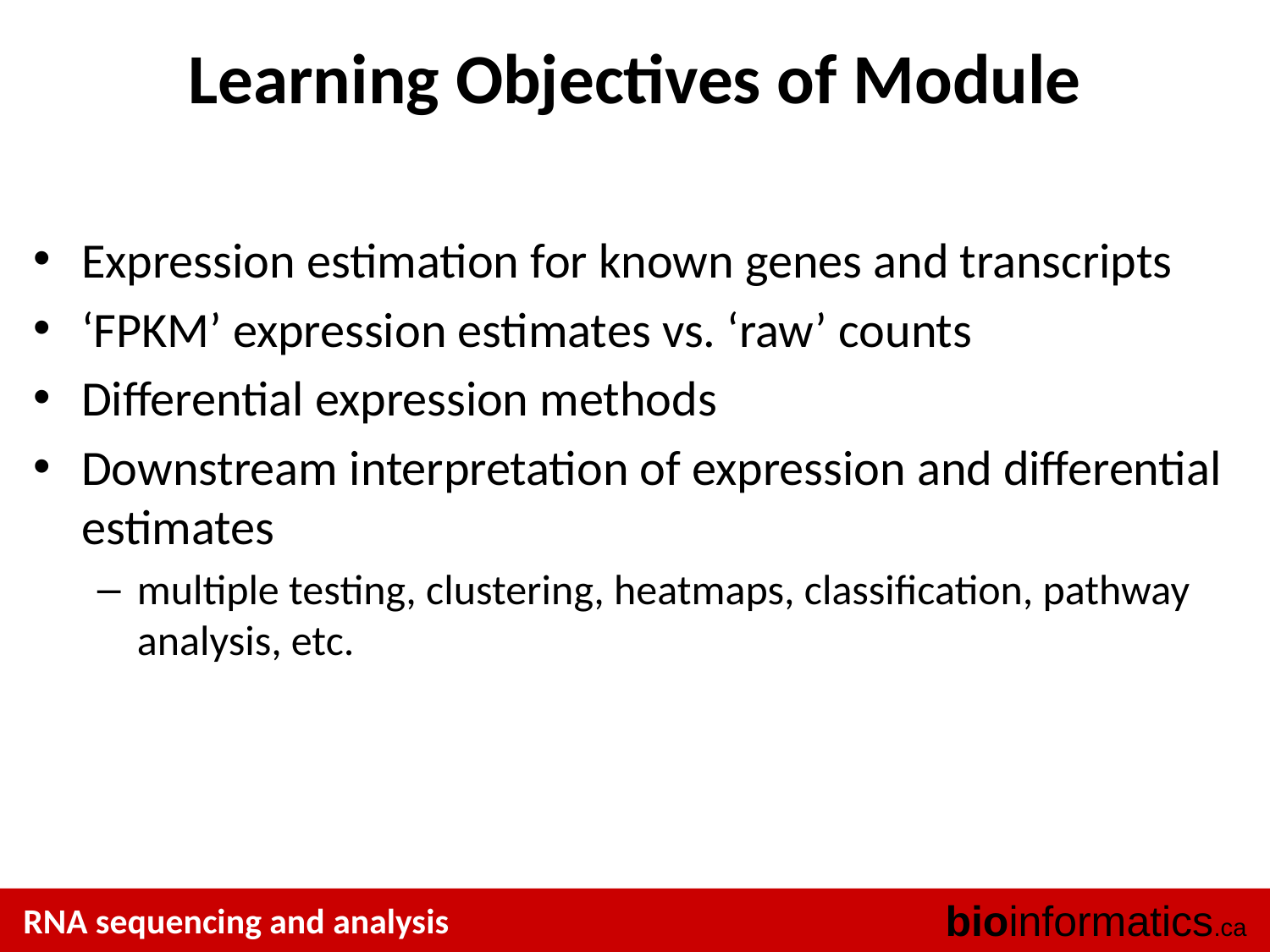

# Learning Objectives of Module
Expression estimation for known genes and transcripts
‘FPKM’ expression estimates vs. ‘raw’ counts
Differential expression methods
Downstream interpretation of expression and differential estimates
multiple testing, clustering, heatmaps, classification, pathway analysis, etc.